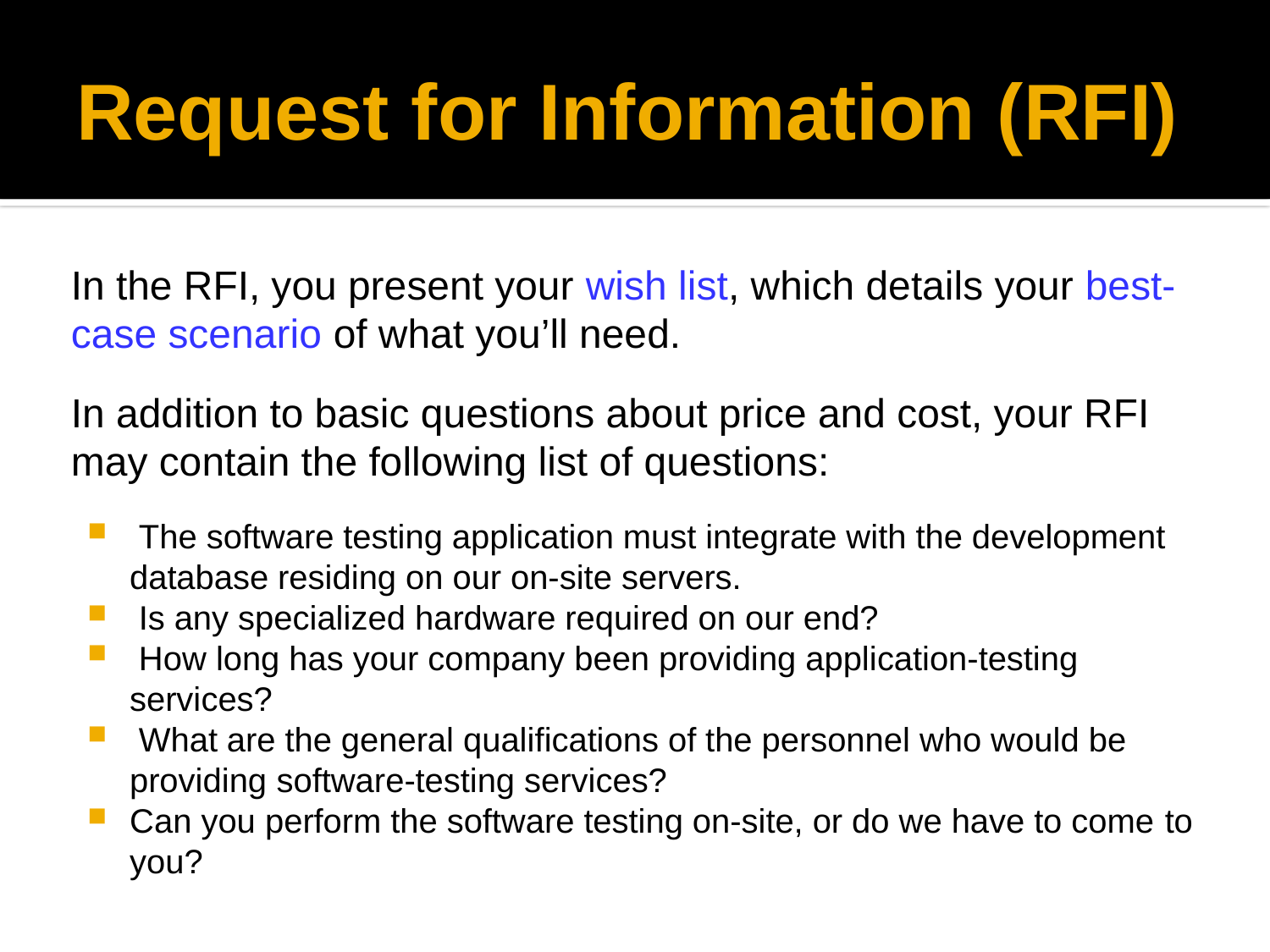

# Request for Information (RFI)
In the RFI, you present your wish list, which details your best-case scenario of what you’ll need.
In addition to basic questions about price and cost, your RFI may contain the following list of questions:
 The software testing application must integrate with the development database residing on our on-site servers.
 Is any specialized hardware required on our end?
 How long has your company been providing application-testing services?
 What are the general qualifications of the personnel who would be providing software-testing services?
Can you perform the software testing on-site, or do we have to come to you?